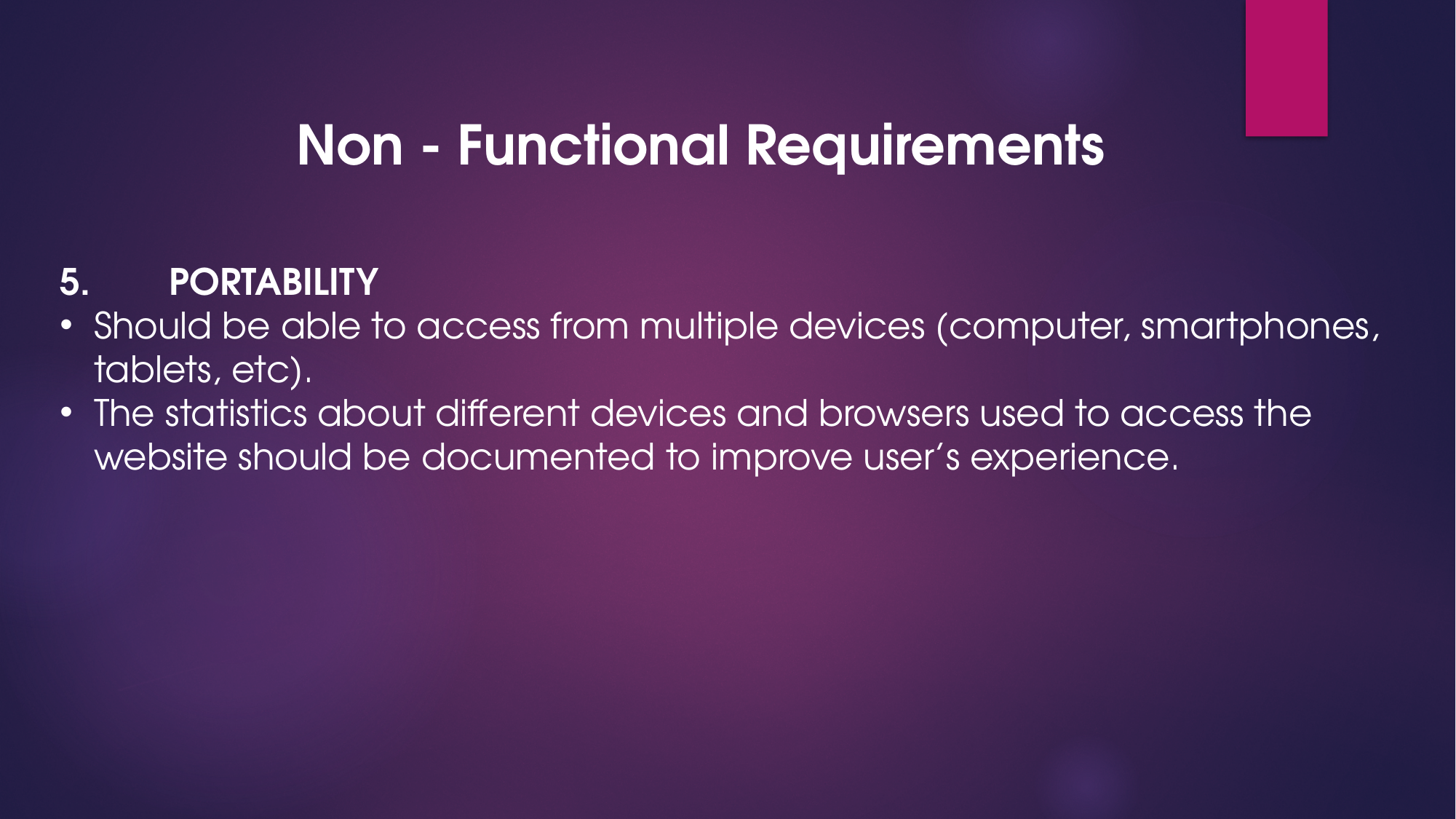

Non - Functional Requirements
5.	PORTABILITY
Should be able to access from multiple devices (computer, smartphones, tablets, etc).
The statistics about different devices and browsers used to access the website should be documented to improve user’s experience.